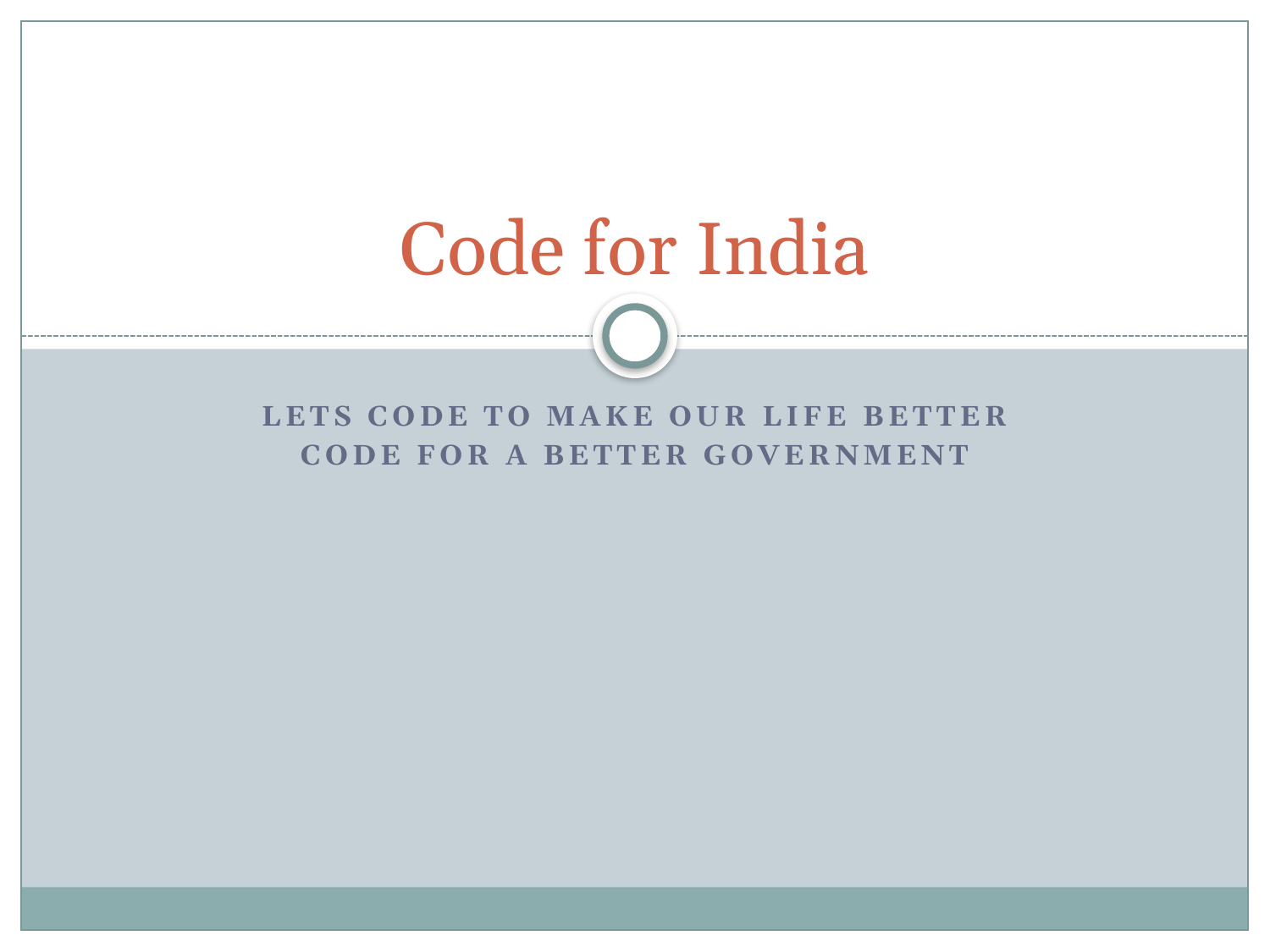

# Code for India
Lets Code to make our life better
Code for a better government